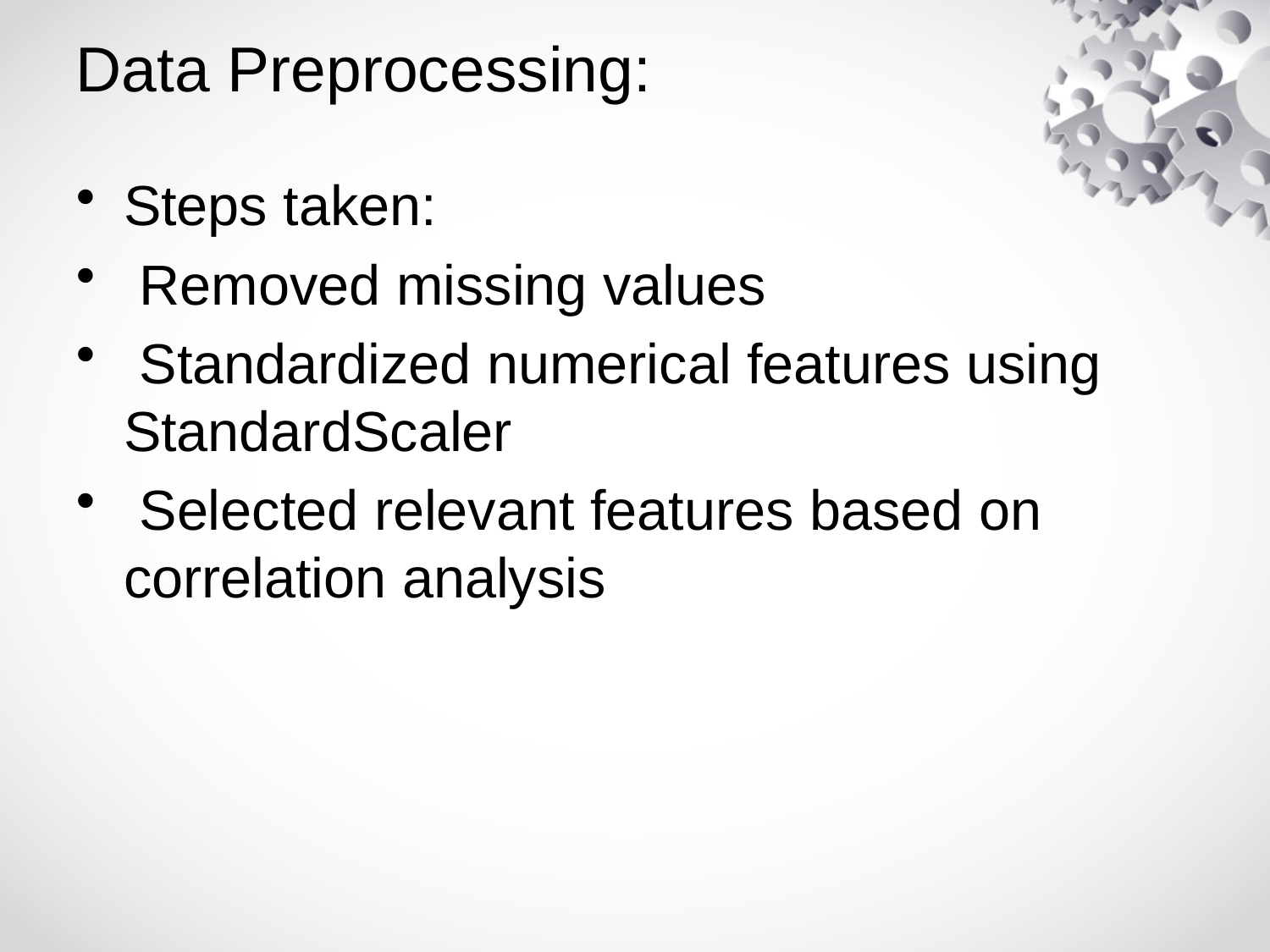

# Data Preprocessing:
Steps taken:
 Removed missing values
 Standardized numerical features using StandardScaler
 Selected relevant features based on correlation analysis